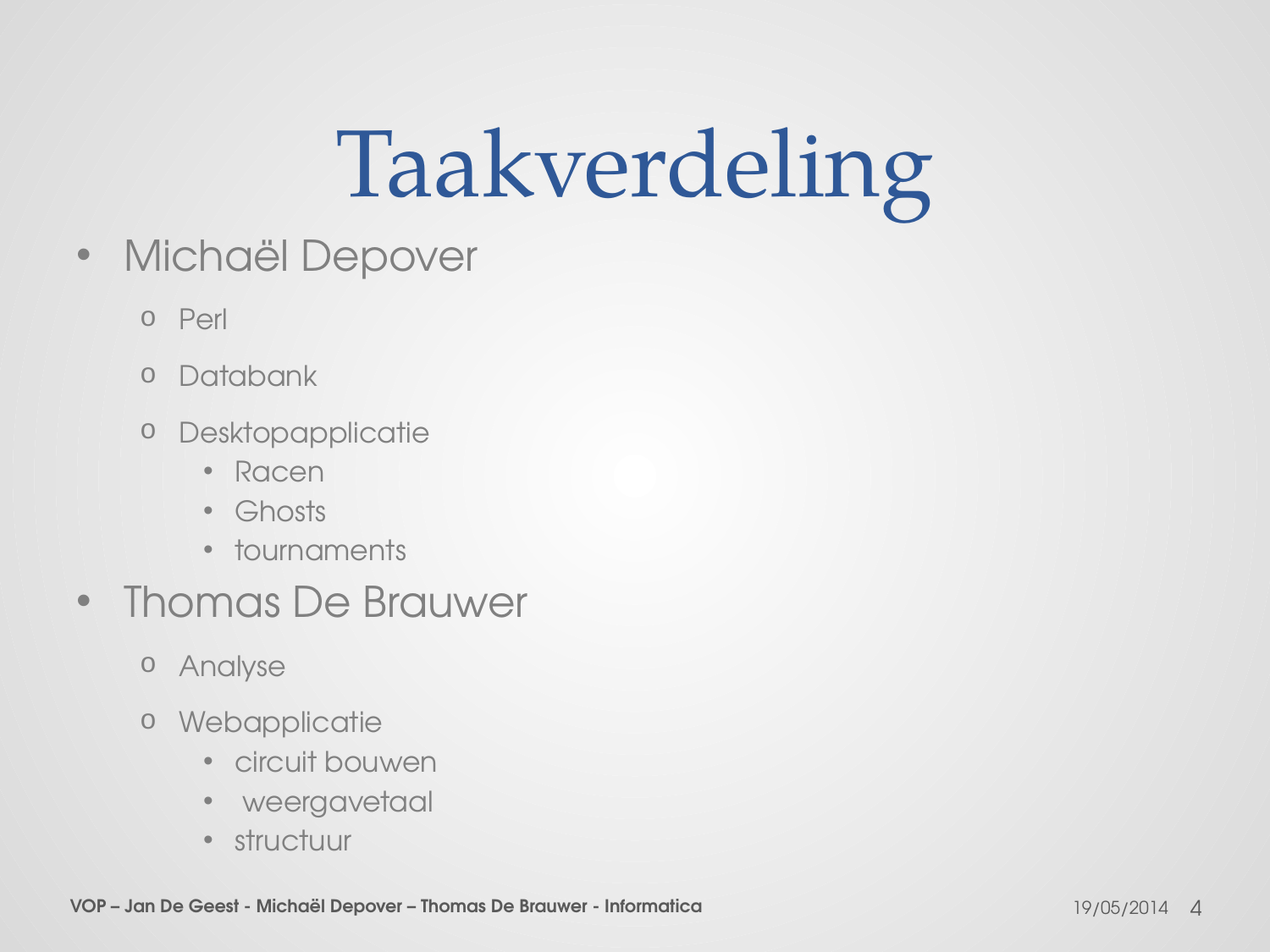

# Taakverdeling
Michaël Depover
Perl
Databank
Desktopapplicatie
Racen
Ghosts
tournaments
Thomas De Brauwer
Analyse
Webapplicatie
circuit bouwen
 weergavetaal
structuur
VOP – Jan De Geest - Michaël Depover – Thomas De Brauwer - Informatica
19/05/2014
4